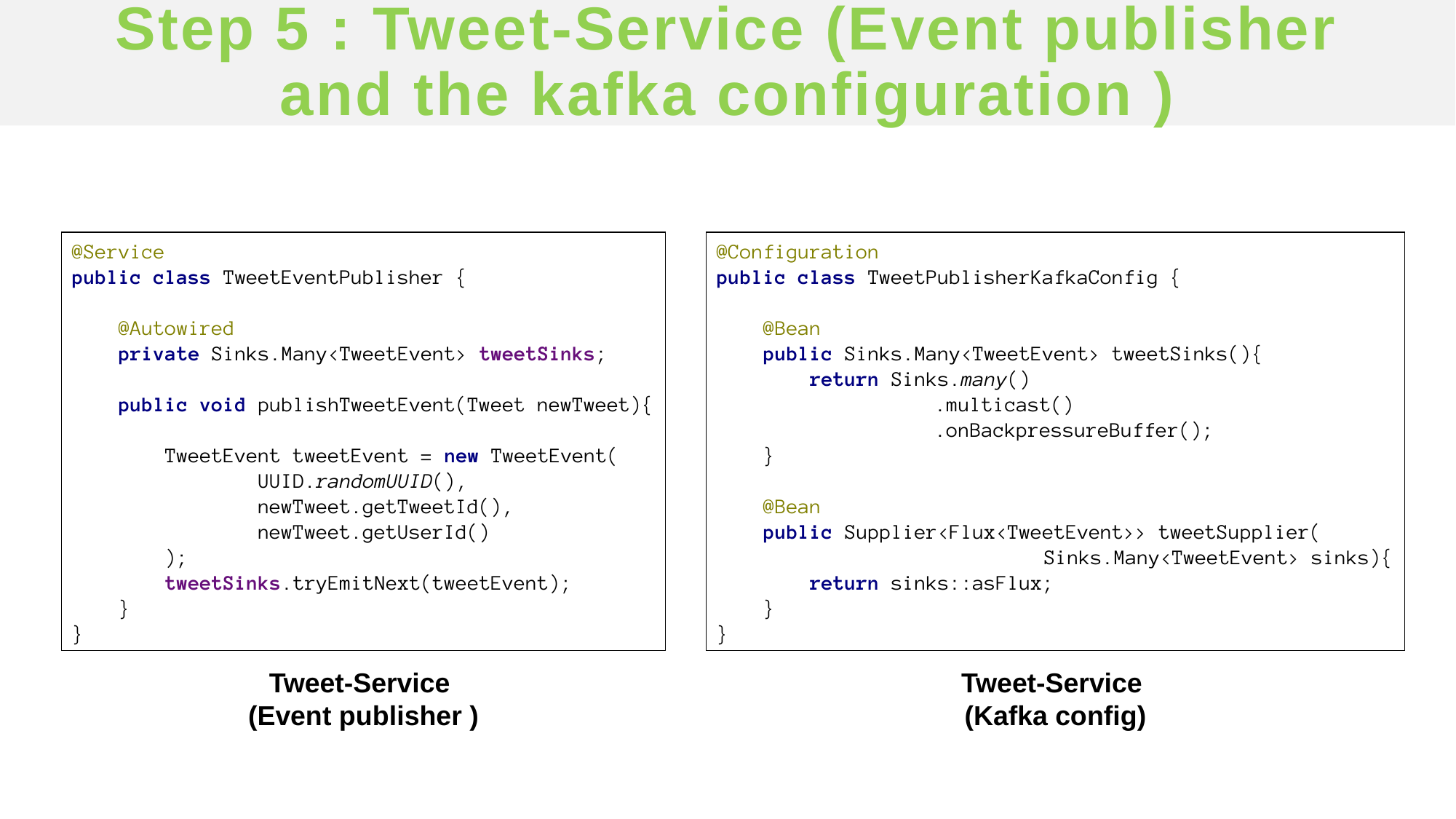

# Step 5 : Tweet-Service (Event publisher and the kafka configuration )
@Service
public class TweetEventPublisher {
    @Autowired
    private Sinks.Many<TweetEvent> tweetSinks;
    public void publishTweetEvent(Tweet newTweet){
        TweetEvent tweetEvent = new TweetEvent(
                UUID.randomUUID(),
                newTweet.getTweetId(),
                newTweet.getUserId()
        );
        tweetSinks.tryEmitNext(tweetEvent);
    }
}
@Configuration
public class TweetPublisherKafkaConfig {
    @Bean
    public Sinks.Many<TweetEvent> tweetSinks(){
        return Sinks.many()
		.multicast()
		.onBackpressureBuffer();
    }
    @Bean
    public Supplier<Flux<TweetEvent>> tweetSupplier(
			Sinks.Many<TweetEvent> sinks){
        return sinks::asFlux;
    }
}
Tweet-Service  (Event publisher )
Tweet-Service  (Kafka config)